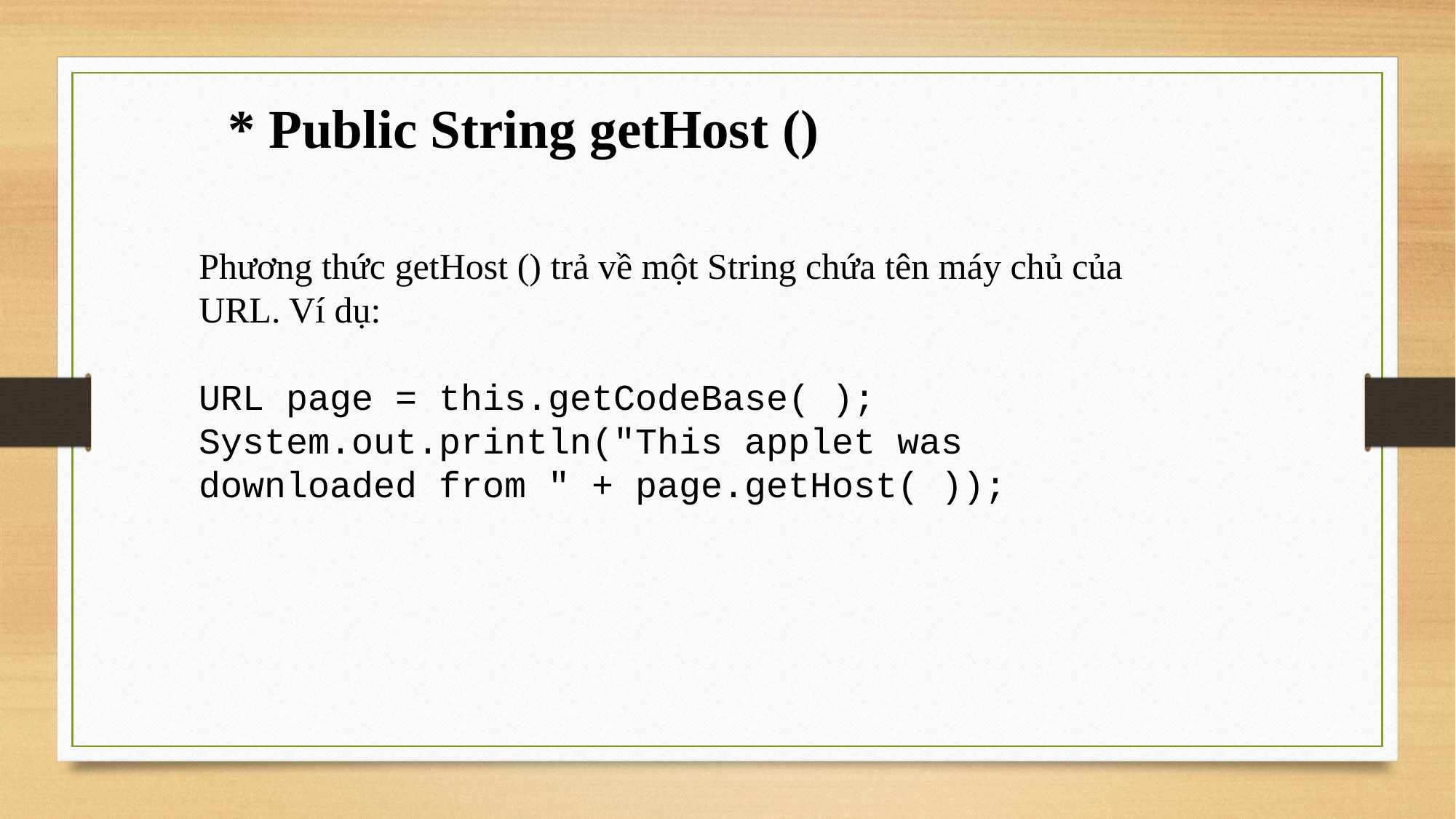

* Public String getHost ()
Phương thức getHost () trả về một String chứa tên máy chủ của URL. Ví dụ:

URL page = this.getCodeBase( );
System.out.println("This applet was downloaded from " + page.getHost( ));